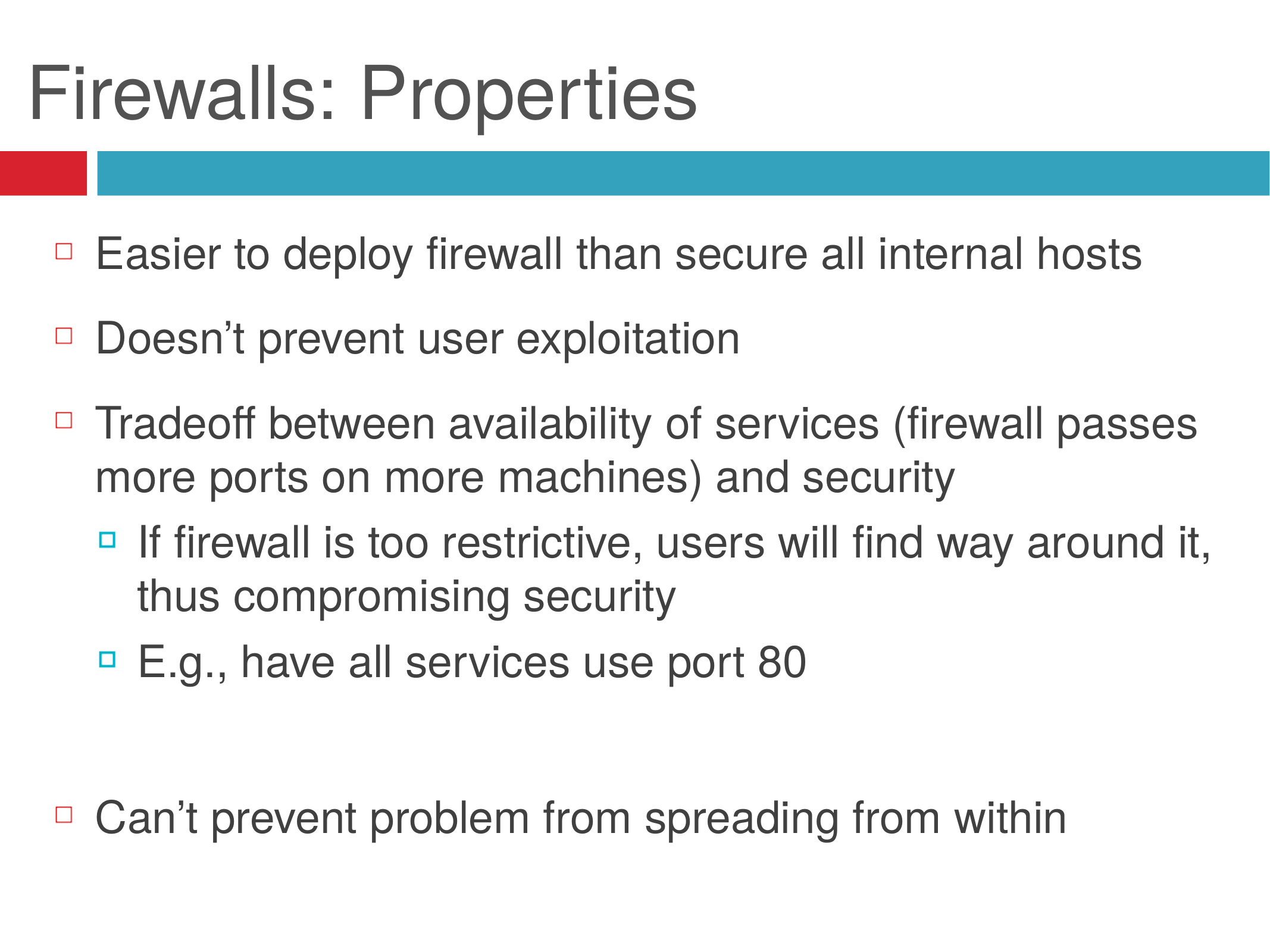

# Firewalls: Properties
30
Easier to deploy firewall than secure all internal hosts
Doesn’t prevent user exploitation
Tradeoff between availability of services (firewall passes more ports on more machines) and security
If firewall is too restrictive, users will find way around it, thus compromising security
E.g., have all services use port 80

Can’t prevent problem from spreading from within